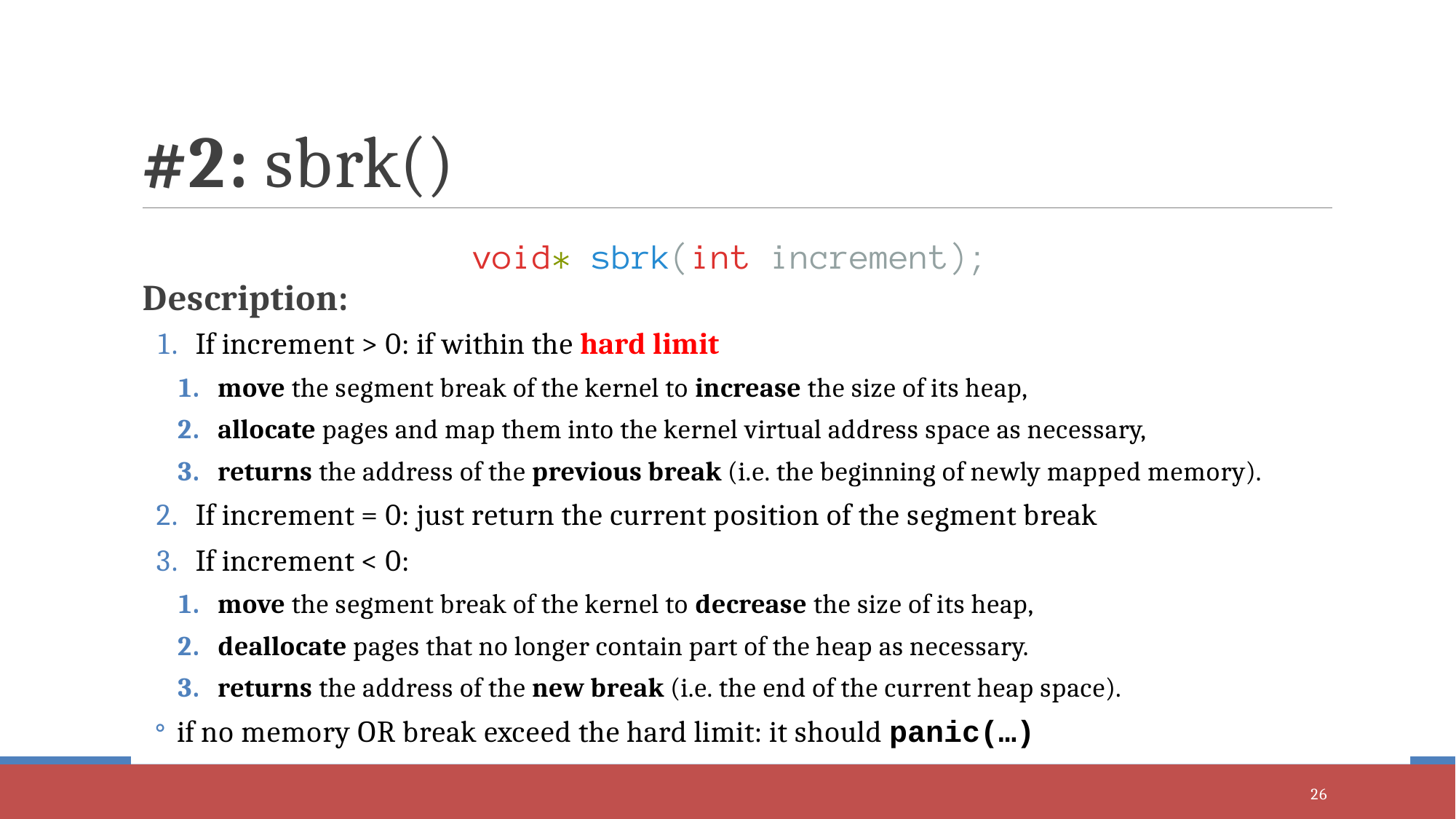

# #2: sbrk()
void* sbrk(int increment);
Description:
If increment > 0: if within the hard limit
move the segment break of the kernel to increase the size of its heap,
allocate pages and map them into the kernel virtual address space as necessary,
returns the address of the previous break (i.e. the beginning of newly mapped memory).
If increment = 0: just return the current position of the segment break
If increment < 0:
move the segment break of the kernel to decrease the size of its heap,
deallocate pages that no longer contain part of the heap as necessary.
returns the address of the new break (i.e. the end of the current heap space).
if no memory OR break exceed the hard limit: it should panic(…)
26